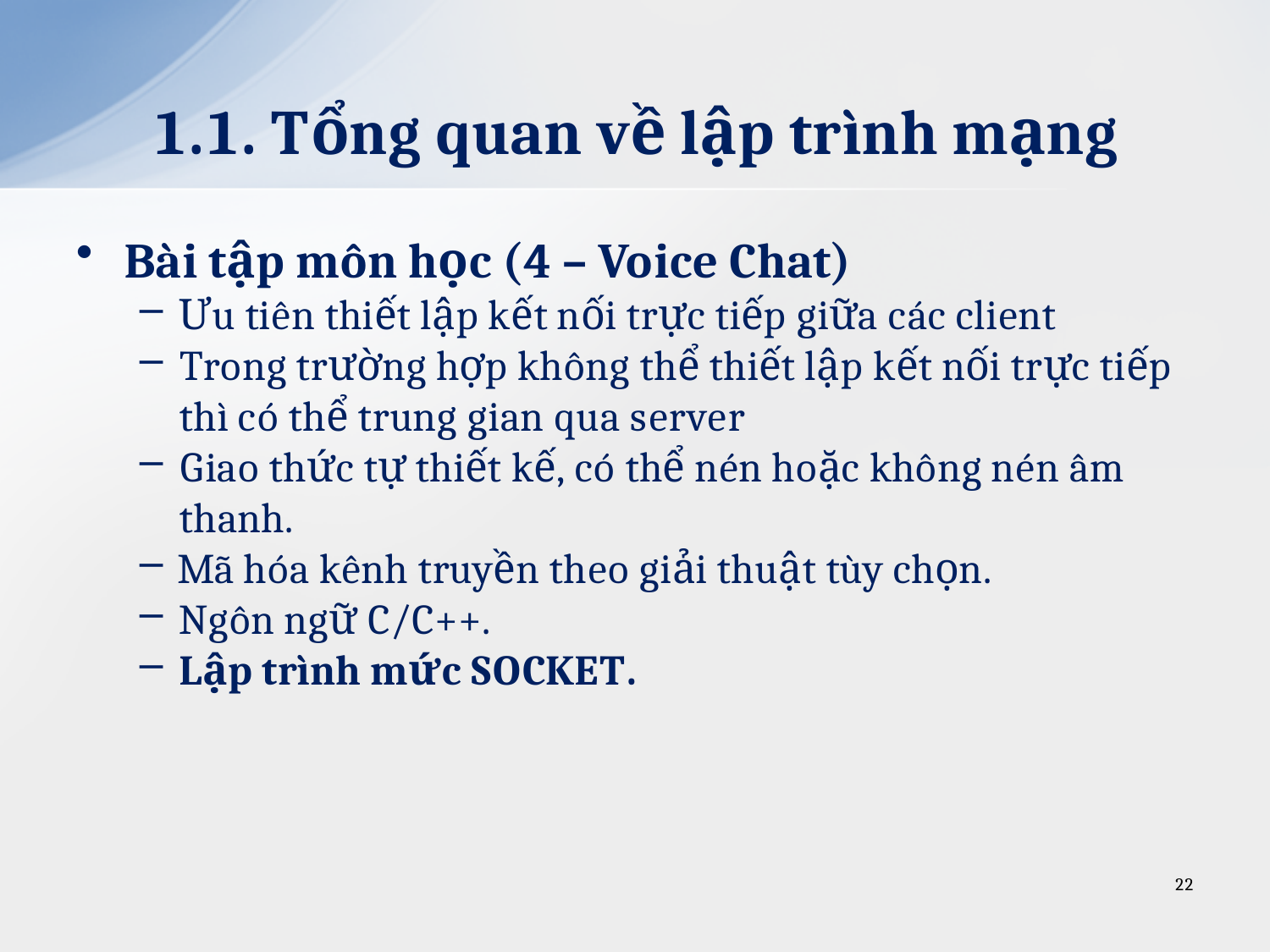

# 1.1. Tổng quan về lập trình mạng
Bài tập môn học (4 – Voice Chat)
Ưu tiên thiết lập kết nối trực tiếp giữa các client
Trong trường hợp không thể thiết lập kết nối trực tiếp thì có thể trung gian qua server
Giao thức tự thiết kế, có thể nén hoặc không nén âm thanh.
Mã hóa kênh truyền theo giải thuật tùy chọn.
Ngôn ngữ C/C++.
Lập trình mức SOCKET.
22